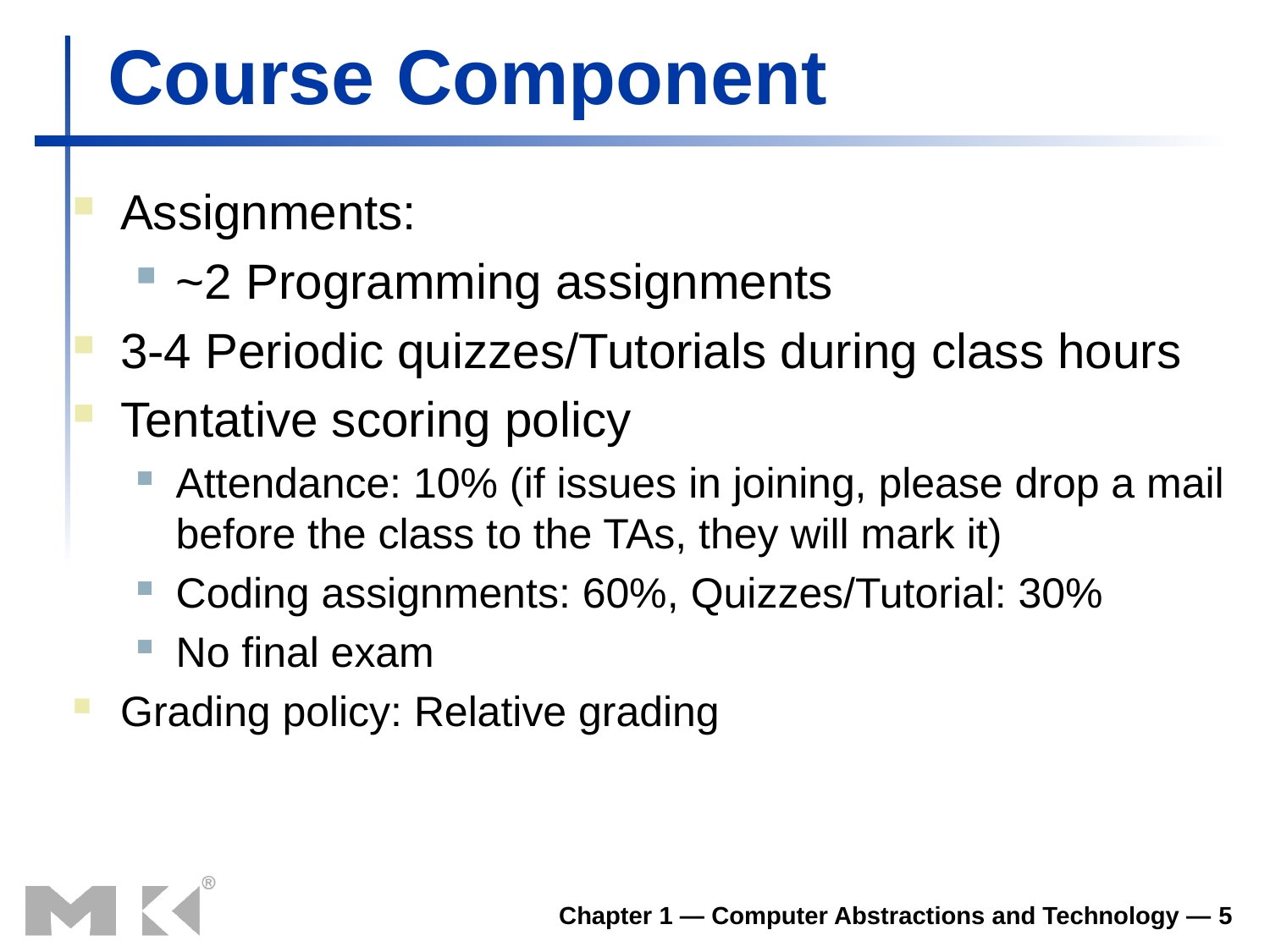

# Course Component
Assignments:
~2 Programming assignments
3-4 Periodic quizzes/Tutorials during class hours
Tentative scoring policy
Attendance: 10% (if issues in joining, please drop a mail before the class to the TAs, they will mark it)
Coding assignments: 60%, Quizzes/Tutorial: 30%
No final exam
Grading policy: Relative grading

Chapter 1 — Computer Abstractions and Technology — 5